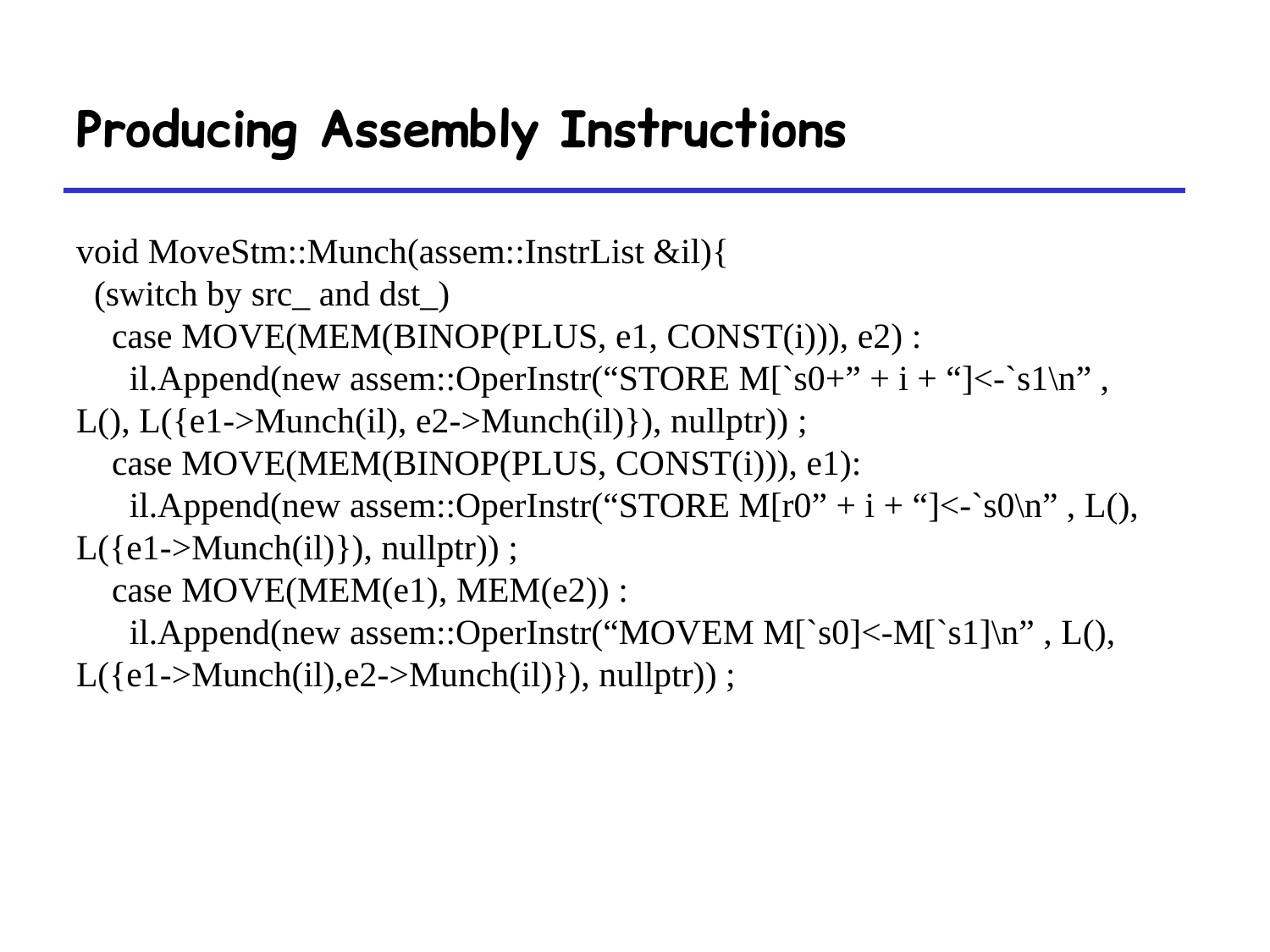

# Producing Assembly Instructions
void MoveStm::Munch(assem::InstrList &il){
  (switch by src_ and dst_)
    case MOVE(MEM(BINOP(PLUS, e1, CONST(i))), e2) :
      il.Append(new assem::OperInstr(“STORE M[`s0+” + i + “]<-`s1\n” , L(), L({e1->Munch(il), e2->Munch(il)}), nullptr)) ;
    case MOVE(MEM(BINOP(PLUS, CONST(i))), e1):
      il.Append(new assem::OperInstr(“STORE M[r0” + i + “]<-`s0\n” , L(), L({e1->Munch(il)}), nullptr)) ;
    case MOVE(MEM(e1), MEM(e2)) :
      il.Append(new assem::OperInstr(“MOVEM M[`s0]<-M[`s1]\n” , L(), L({e1->Munch(il),e2->Munch(il)}), nullptr)) ;

56